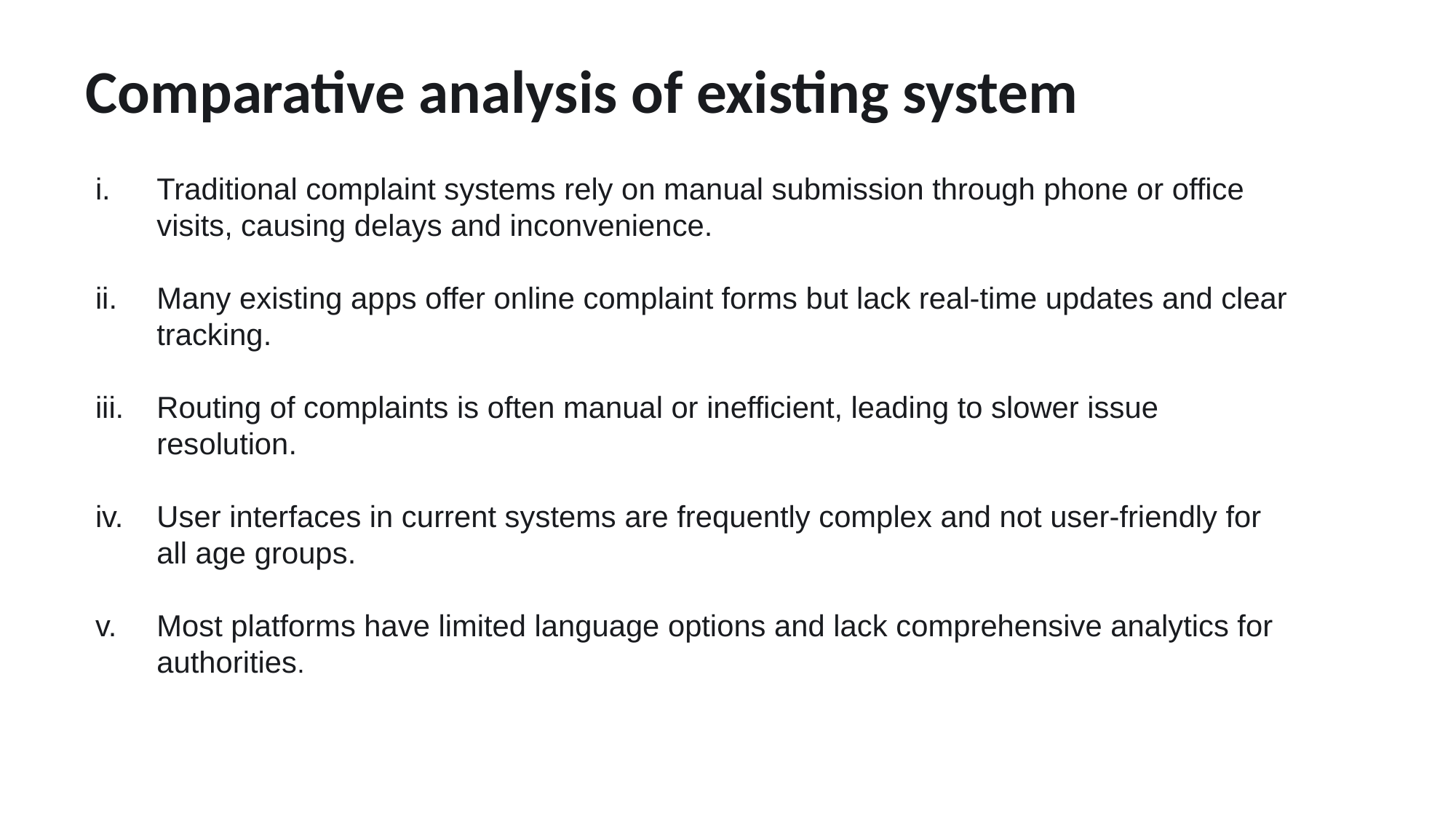

# Comparative analysis of existing system
Traditional complaint systems rely on manual submission through phone or office visits, causing delays and inconvenience.

Many existing apps offer online complaint forms but lack real-time updates and clear tracking.

Routing of complaints is often manual or inefficient, leading to slower issue resolution.

User interfaces in current systems are frequently complex and not user-friendly for all age groups.

Most platforms have limited language options and lack comprehensive analytics for authorities.